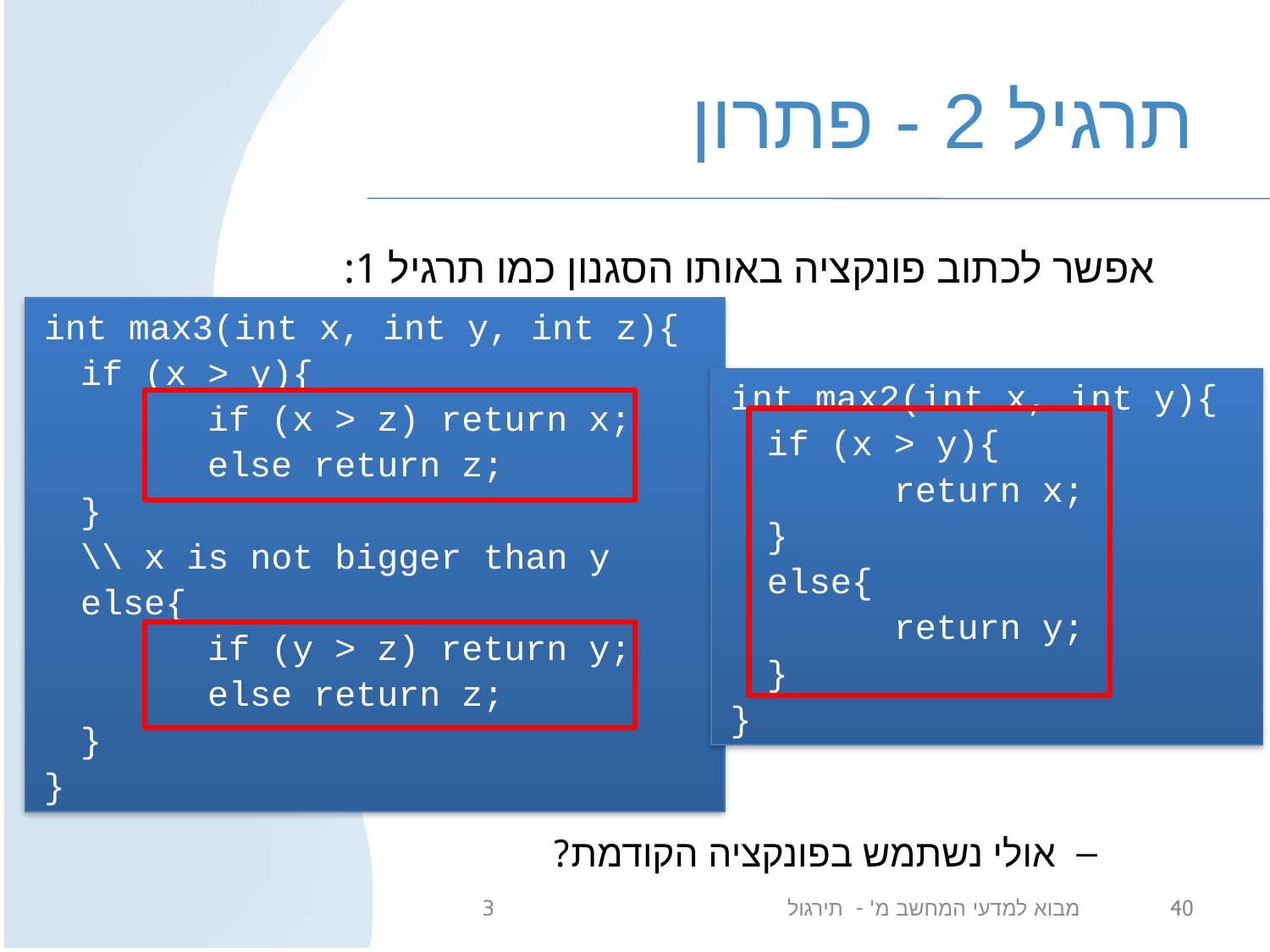

# תרגיל 2 - פתרון
אפשר לכתוב פונקציה באותו הסגנון כמו תרגיל 1:

אולי נשתמש בפונקציה הקודמת?
int max3(int x, int y, int z){
	if (x > y){
		if (x > z) return x;
		else return z;
	}
	\\ x is not bigger than y
	else{
		if (y > z) return y;
		else return z;
	}
}
int max2(int x, int y){
	if (x > y){
		return x;
	}
	else{
		return y;
	}
}

מבוא למדעי המחשב מ' - תירגול 3
40